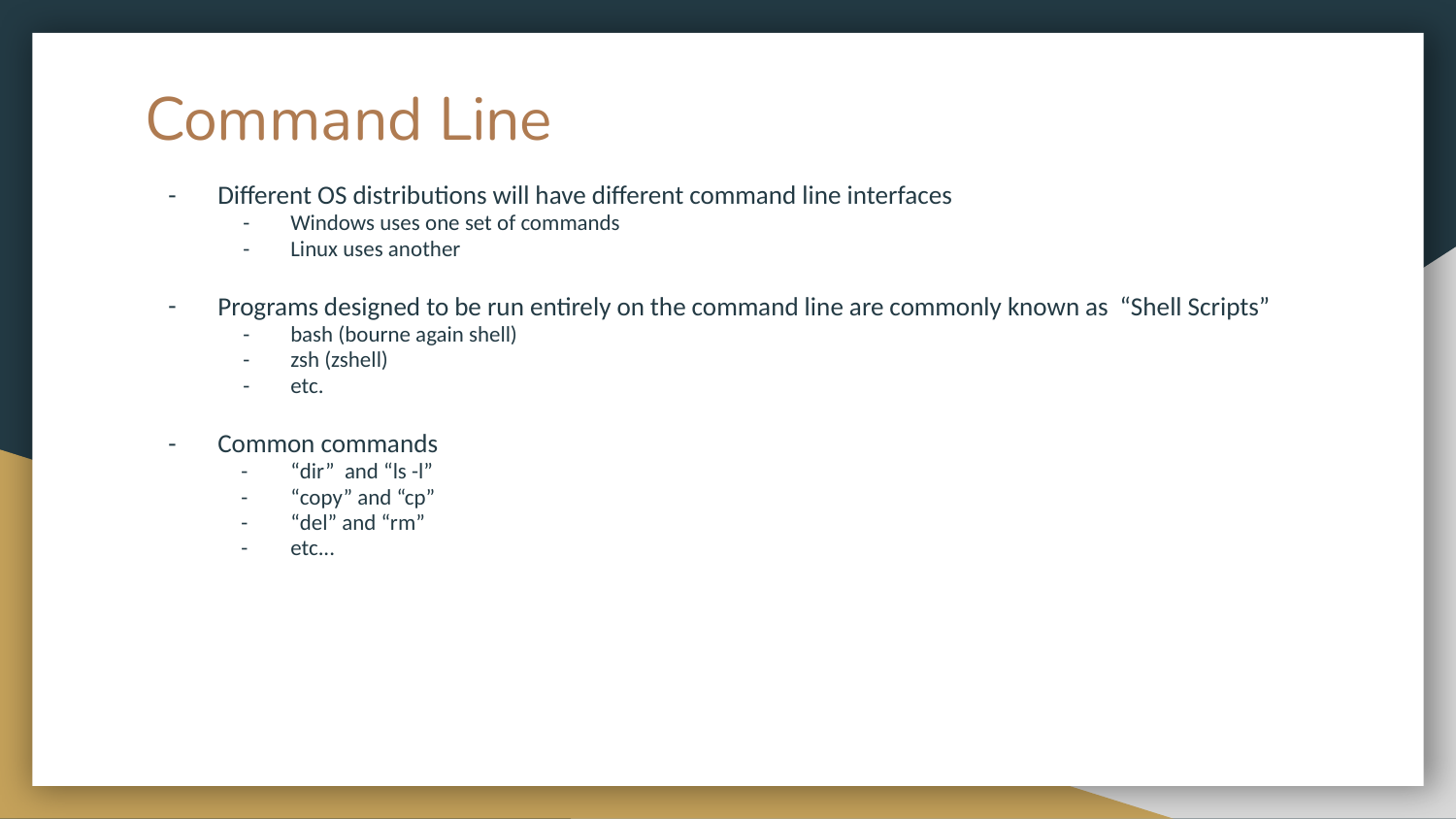

# Command Line
Different OS distributions will have different command line interfaces
Windows uses one set of commands
Linux uses another

Programs designed to be run entirely on the command line are commonly known as  “Shell Scripts”
bash (bourne again shell)
zsh (zshell)
etc.

Common commands
“dir”  and “ls -l”
“copy” and “cp”
“del” and “rm”
etc...